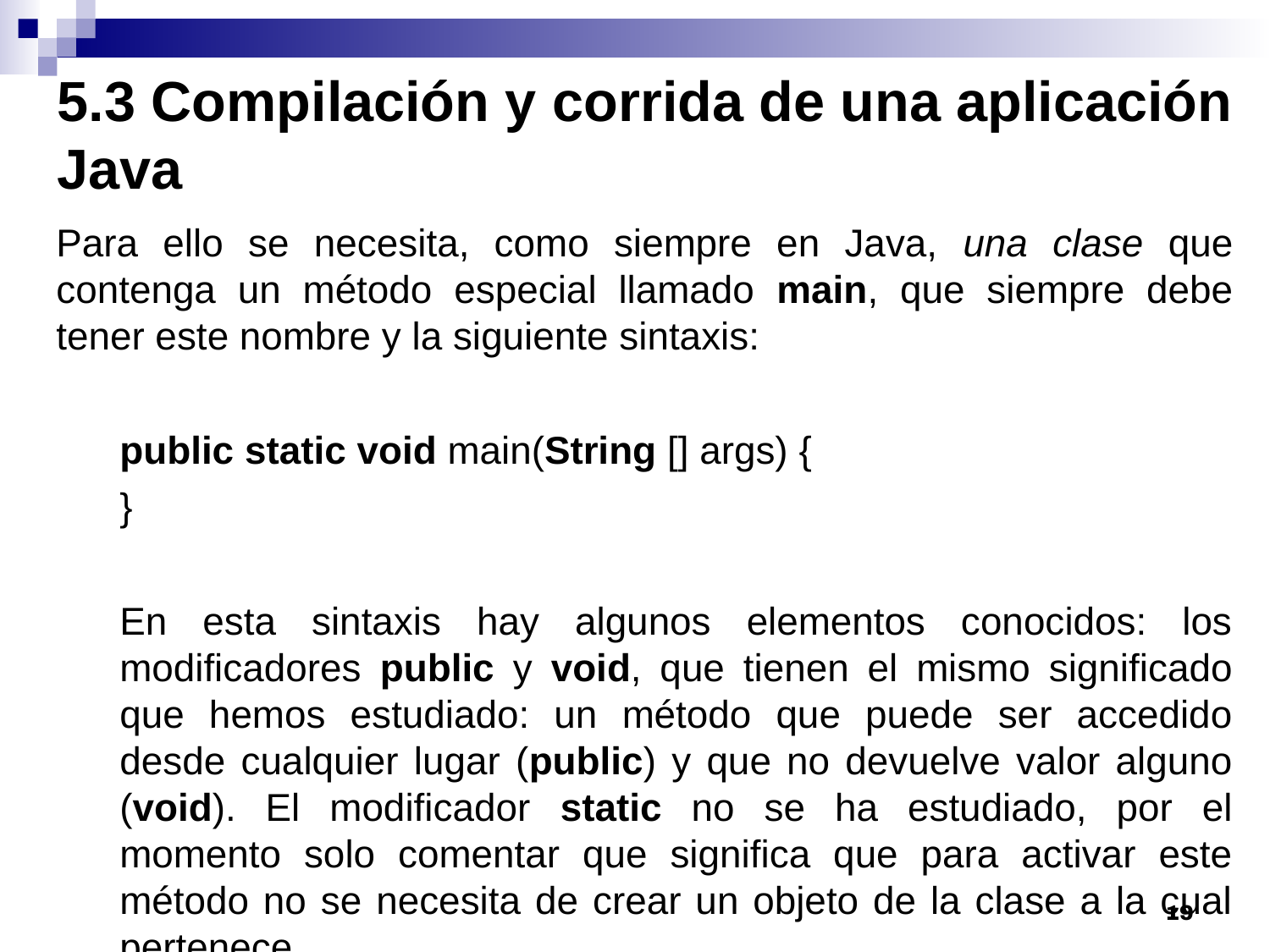

5.3 Compilación y corrida de una aplicación Java
Para ello se necesita, como siempre en Java, una clase que contenga un método especial llamado main, que siempre debe tener este nombre y la siguiente sintaxis:

public static void main(String [] args) {
}

En esta sintaxis hay algunos elementos conocidos: los modificadores public y void, que tienen el mismo significado que hemos estudiado: un método que puede ser accedido desde cualquier lugar (public) y que no devuelve valor alguno (void). El modificador static no se ha estudiado, por el momento solo comentar que significa que para activar este método no se necesita de crear un objeto de la clase a la cual pertenece.
19